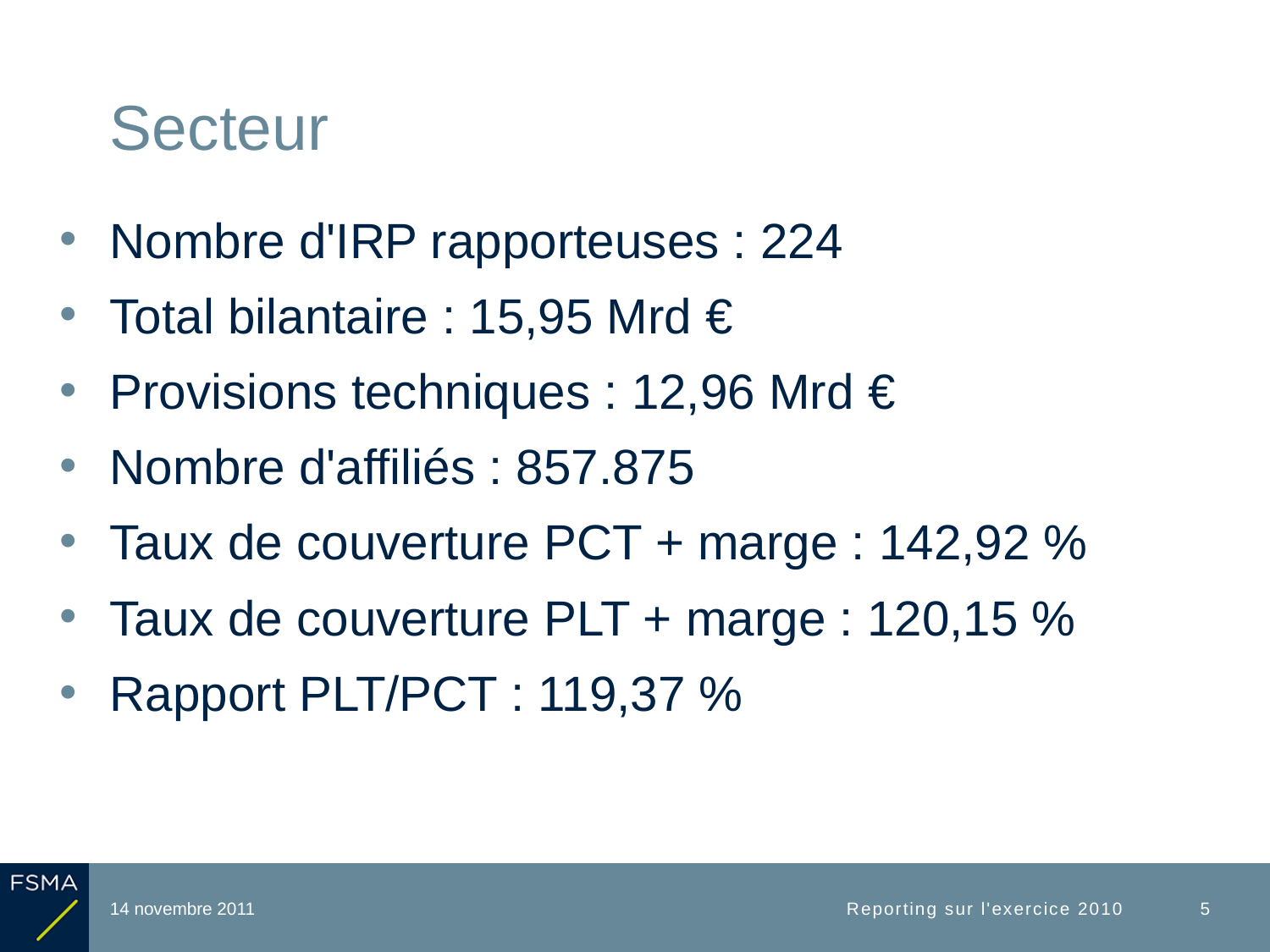

# Secteur
Nombre d'IRP rapporteuses : 224
Total bilantaire : 15,95 Mrd €
Provisions techniques : 12,96 Mrd €
Nombre d'affiliés : 857.875
Taux de couverture PCT + marge : 142,92 %
Taux de couverture PLT + marge : 120,15 %
Rapport PLT/PCT : 119,37 %
14 novembre 2011
Reporting sur l'exercice 2010
5